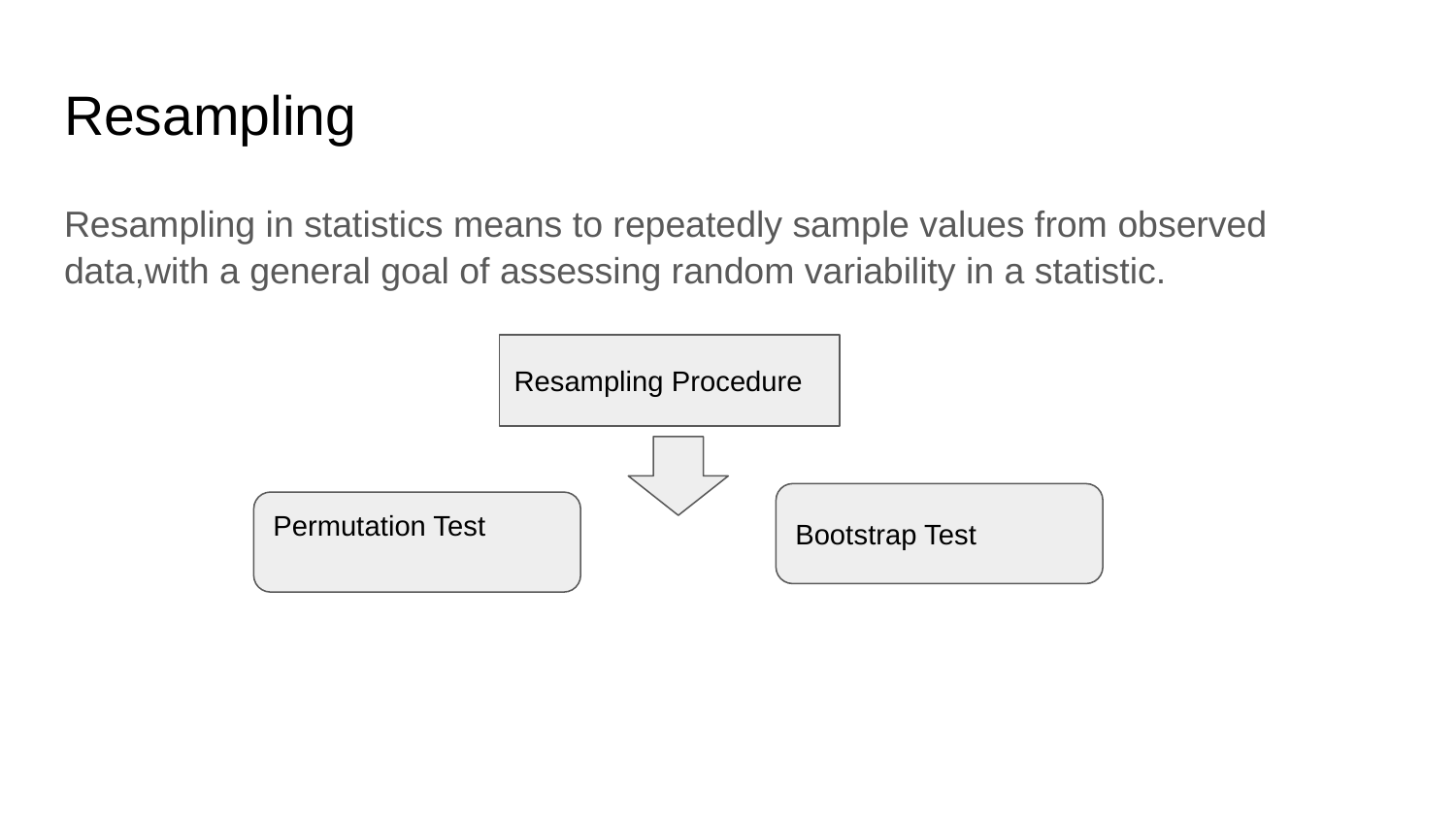

# Resampling
Resampling in statistics means to repeatedly sample values from observed data,with a general goal of assessing random variability in a statistic.

Resampling Procedure

Bootstrap Test
Permutation Test